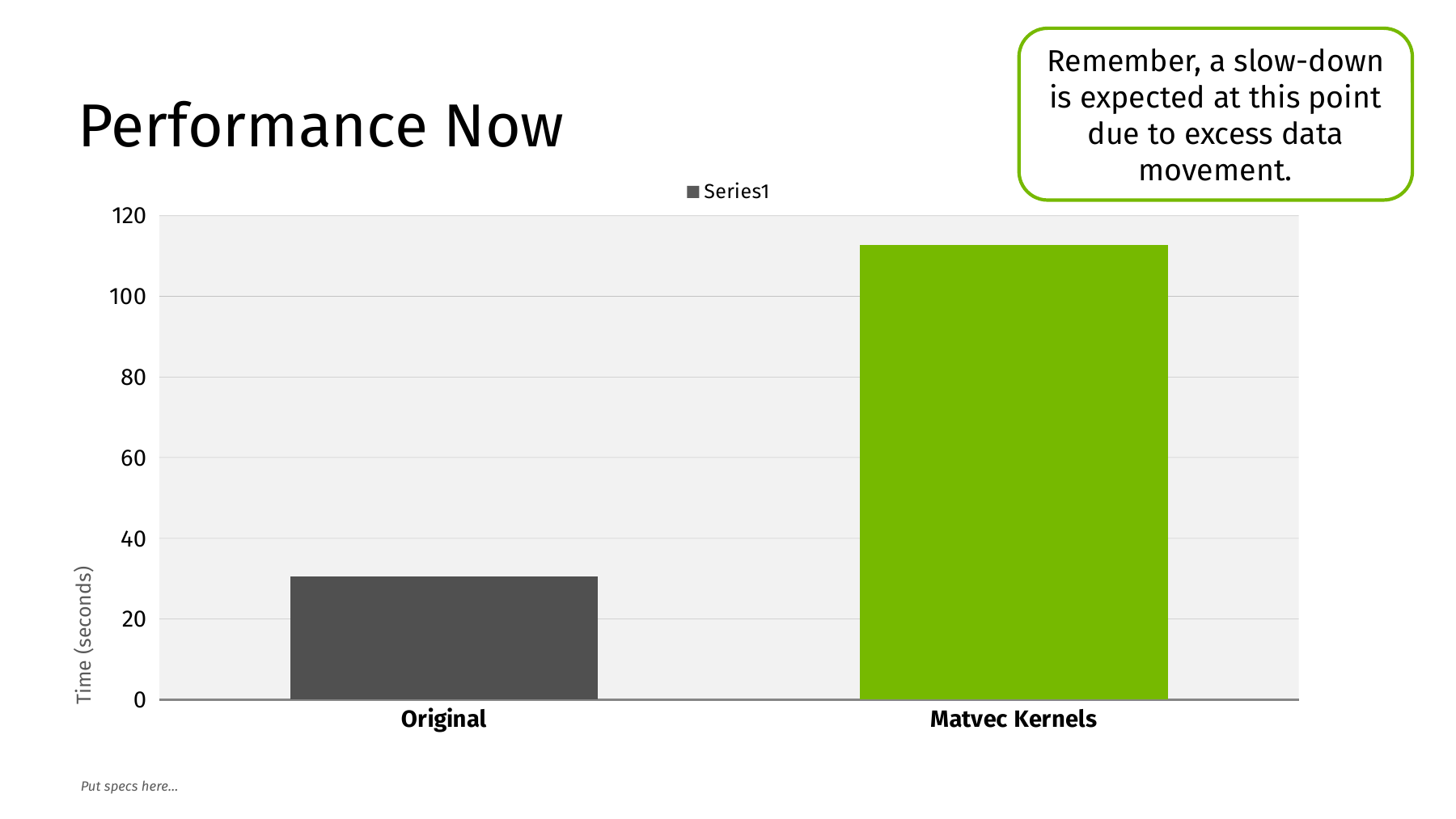

Remember, a slow-down is expected at this point due to excess data movement.
# Performance Now

### Chart

| Category |  |
|---|---|
| Original | 30.519176 |
| Matvec Kernels | 112.76715 |
Time (seconds)
Put specs here…